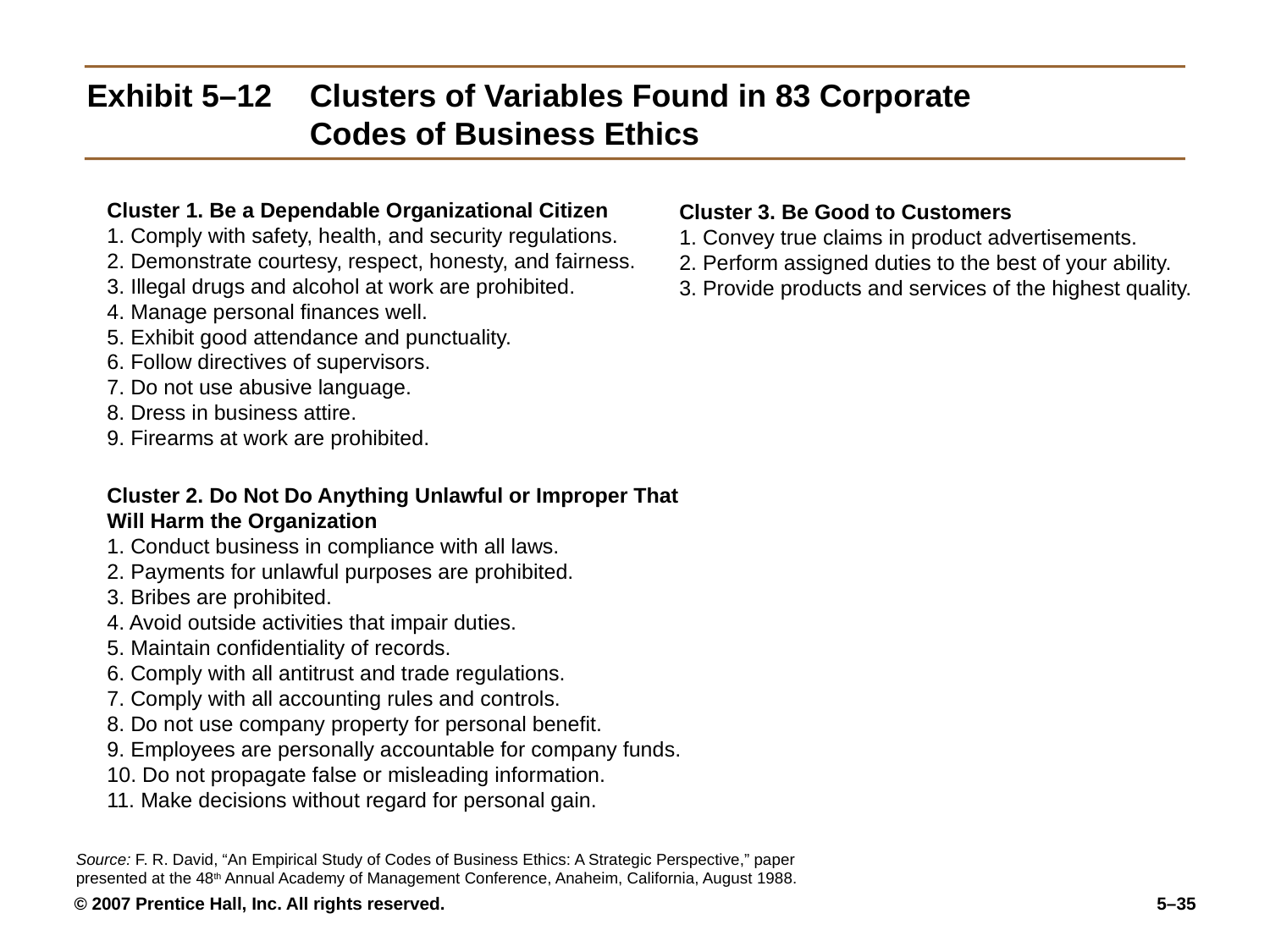

# Exhibit 5–12	Clusters of Variables Found in 83 Corporate Codes of Business Ethics

Cluster 1. Be a Dependable Organizational Citizen
1. Comply with safety, health, and security regulations.
2. Demonstrate courtesy, respect, honesty, and fairness.
3. Illegal drugs and alcohol at work are prohibited.
4. Manage personal finances well.
5. Exhibit good attendance and punctuality.
6. Follow directives of supervisors.
7. Do not use abusive language.
8. Dress in business attire.
9. Firearms at work are prohibited.
Cluster 3. Be Good to Customers
1. Convey true claims in product advertisements.
2. Perform assigned duties to the best of your ability.
3. Provide products and services of the highest quality.
Cluster 2. Do Not Do Anything Unlawful or Improper That Will Harm the Organization
1. Conduct business in compliance with all laws.
2. Payments for unlawful purposes are prohibited.
3. Bribes are prohibited.
4. Avoid outside activities that impair duties.
5. Maintain confidentiality of records.
6. Comply with all antitrust and trade regulations.
7. Comply with all accounting rules and controls.
8. Do not use company property for personal benefit.
9. Employees are personally accountable for company funds.
10. Do not propagate false or misleading information.
11. Make decisions without regard for personal gain.
Source: F. R. David, “An Empirical Study of Codes of Business Ethics: A Strategic Perspective,” paper presented at the 48th Annual Academy of Management Conference, Anaheim, California, August 1988.
© 2007 Prentice Hall, Inc. All rights reserved.
5–35